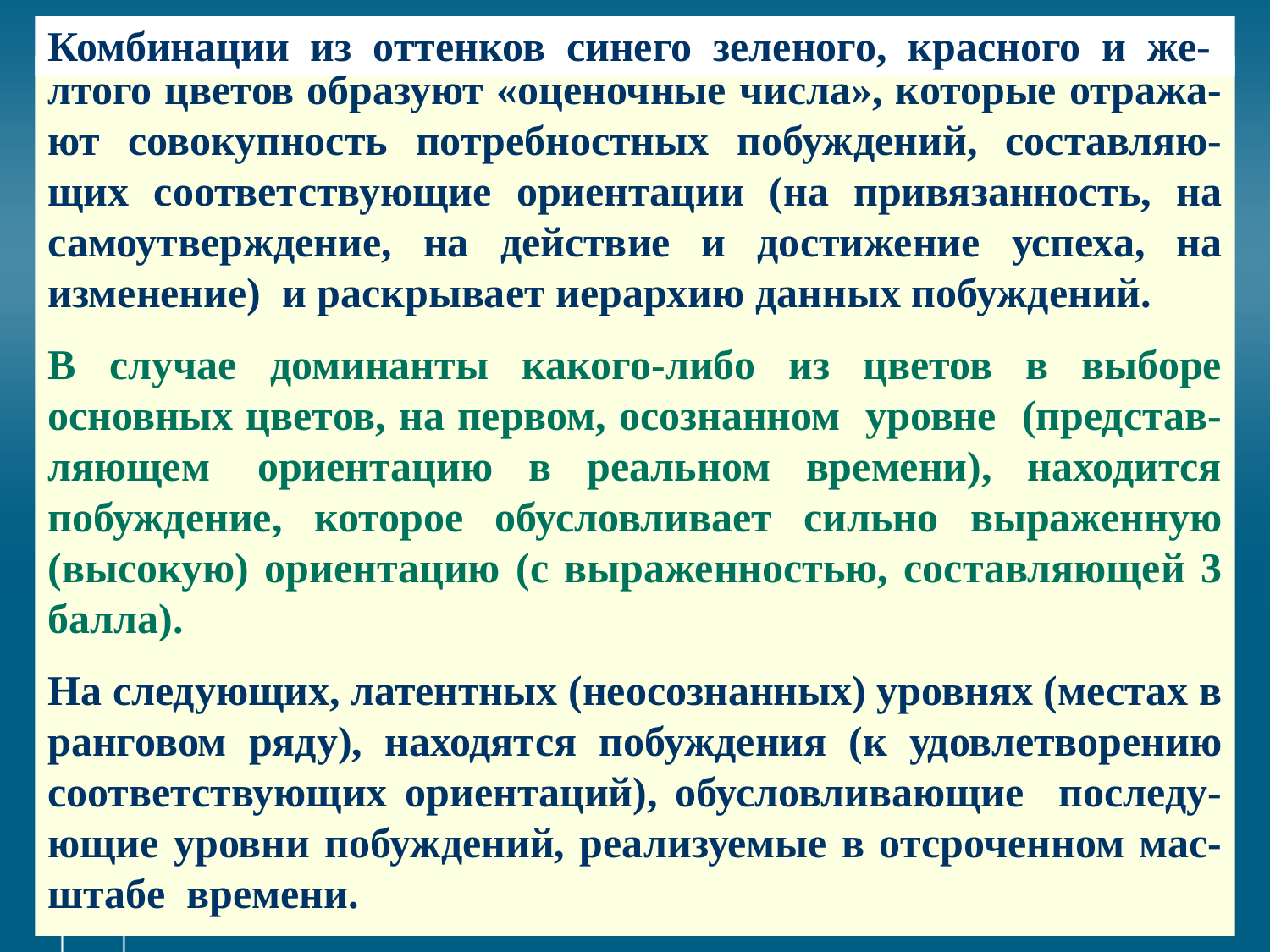

# Комбинации  из  оттенков  синего  зеленого,  красного  и  же-
лтого цветов образуют «оценочные числа», которые отража-ют совокупность потребностных побуждений, составляю-щих соответствующие ориентации (на привязанность, на самоутверждение, на действие и достижение успеха, на изменение)  и раскрывает иерархию данных побуждений.
В   случае   доминанты   какого-либо   из   цветов   в   выборе основных цветов, на первом, осознанном  уровне  (представ-ляющем    ориентацию   в   реальном   времени),   находится побуждение, которое обусловливает сильно выраженную (высокую) ориентацию (с выраженностью, составляющей 3 балла).
На следующих, латентных (неосознанных) уровнях (местах в ранговом ряду), находятся побуждения (к удовлетворению соответствующих ориентаций), обусловливающие  последу-ющие уровни побуждений, реализуемые в отсроченном мас-штабе  времени.